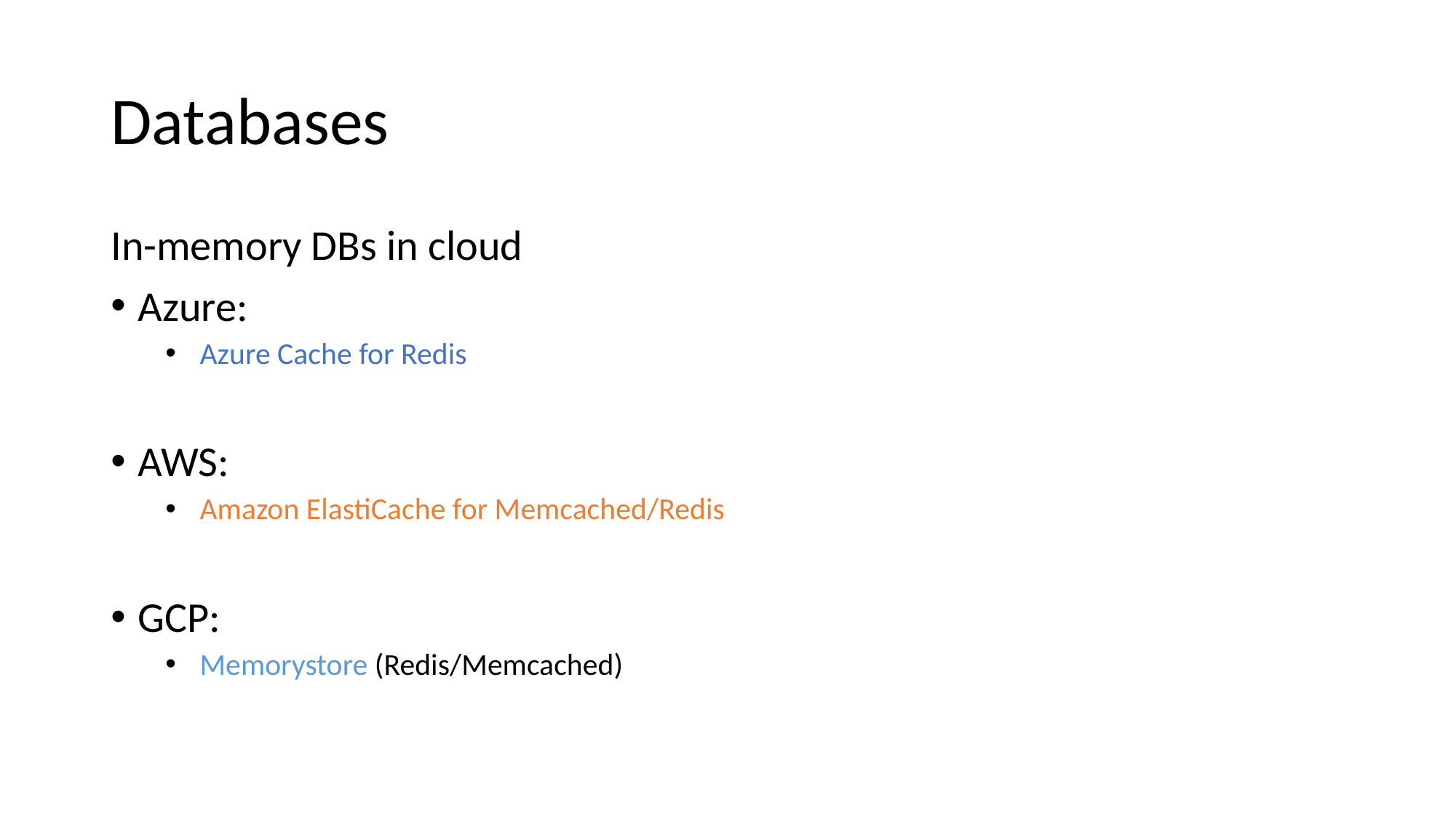

# Databases
In-memory DBs in cloud
Azure:
 Azure Cache for Redis

AWS:
 Amazon ElastiCache for Memcached/Redis

GCP:
 Memorystore (Redis/Memcached)